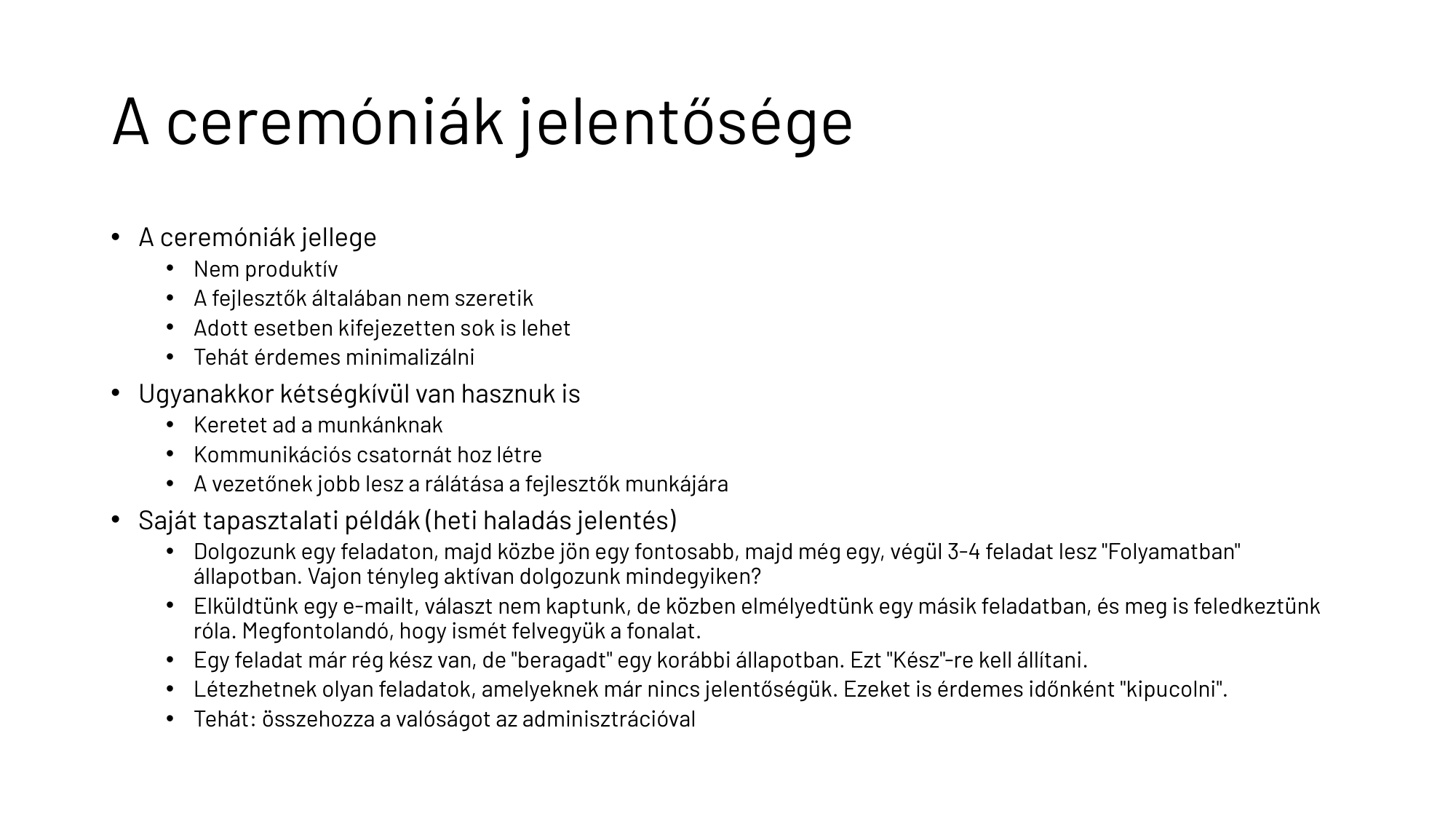

# A ceremóniák jelentősége
A ceremóniák jellege
Nem produktív
A fejlesztők általában nem szeretik
Adott esetben kifejezetten sok is lehet
Tehát érdemes minimalizálni
Ugyanakkor kétségkívül van hasznuk is
Keretet ad a munkánknak
Kommunikációs csatornát hoz létre
A vezetőnek jobb lesz a rálátása a fejlesztők munkájára
Saját tapasztalati példák (heti haladás jelentés)
Dolgozunk egy feladaton, majd közbe jön egy fontosabb, majd még egy, végül 3-4 feladat lesz "Folyamatban" állapotban. Vajon tényleg aktívan dolgozunk mindegyiken?
Elküldtünk egy e-mailt, választ nem kaptunk, de közben elmélyedtünk egy másik feladatban, és meg is feledkeztünk róla. Megfontolandó, hogy ismét felvegyük a fonalat.
Egy feladat már rég kész van, de "beragadt" egy korábbi állapotban. Ezt "Kész"-re kell állítani.
Létezhetnek olyan feladatok, amelyeknek már nincs jelentőségük. Ezeket is érdemes időnként "kipucolni".
Tehát: összehozza a valóságot az adminisztrációval